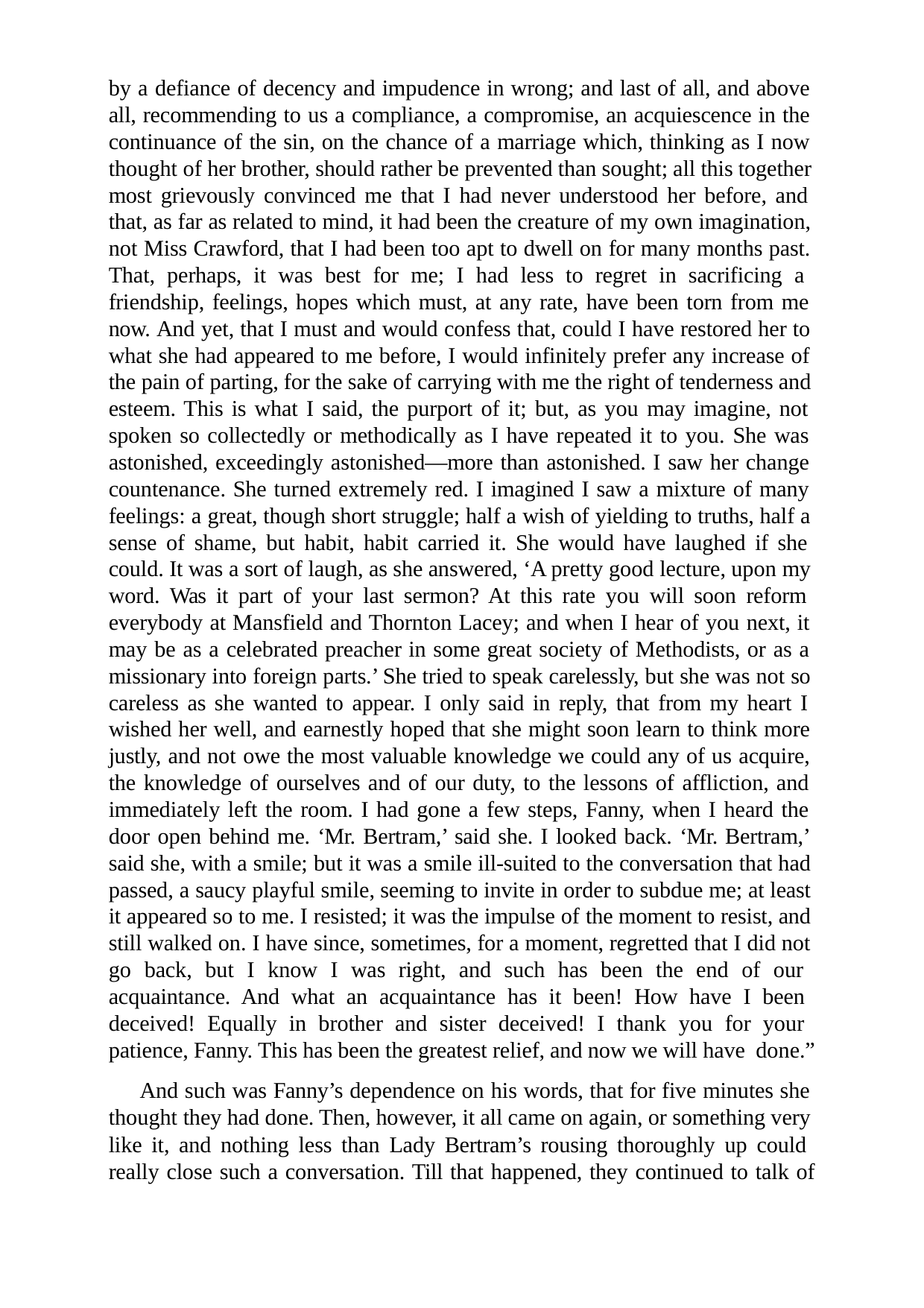

by a defiance of decency and impudence in wrong; and last of all, and above  all, recommending to us a compliance, a compromise, an acquiescence in the  continuance of the sin, on the chance of a marriage which, thinking as I now  thought of her brother, should rather be prevented than sought; all this together  most grievously convinced me that I had never understood her before, and  that, as far as related to mind, it had been the creature of my own imagination,  not Miss Crawford, that I had been too apt to dwell on for many months past.  That, perhaps, it was best for me; I had less to regret in sacrificing a  friendship, feelings, hopes which must, at any rate, have been torn from me  now. And yet, that I must and would confess that, could I have restored her to  what she had appeared to me before, I would infinitely prefer any increase of  the pain of parting, for the sake of carrying with me the right of tenderness and  esteem. This is what I said, the purport of it; but, as you may imagine, not  spoken so collectedly or methodically as I have repeated it to you. She was  astonished, exceedingly astonished—more than astonished. I saw her change  countenance. She turned extremely red. I imagined I saw a mixture of many  feelings: a great, though short struggle; half a wish of yielding to truths, half a  sense of shame, but habit, habit carried it. She would have laughed if she  could. It was a sort of laugh, as she answered, ‘A pretty good lecture, upon my  word. Was it part of your last sermon? At this rate you will soon reform  everybody at Mansfield and Thornton Lacey; and when I hear of you next, it  may be as a celebrated preacher in some great society of Methodists, or as a  missionary into foreign parts.’ She tried to speak carelessly, but she was not so  careless as she wanted to appear. I only said in reply, that from my heart I  wished her well, and earnestly hoped that she might soon learn to think more  justly, and not owe the most valuable knowledge we could any of us acquire,  the knowledge of ourselves and of our duty, to the lessons of affliction, and  immediately left the room. I had gone a few steps, Fanny, when I heard the  door open behind me. ‘Mr. Bertram,’ said she. I looked back. ‘Mr. Bertram,’  said she, with a smile; but it was a smile ill-suited to the conversation that had  passed, a saucy playful smile, seeming to invite in order to subdue me; at least  it appeared so to me. I resisted; it was the impulse of the moment to resist, and  still walked on. I have since, sometimes, for a moment, regretted that I did not  go back, but I know I was right, and such has been the end of our  acquaintance. And what an acquaintance has it been! How have I been  deceived! Equally in brother and sister deceived! I thank you for your  patience, Fanny. This has been the greatest relief, and now we will have  done.”
And such was Fanny’s dependence on his words, that for five minutes she  thought they had done. Then, however, it all came on again, or something very  like it, and nothing less than Lady Bertram’s rousing thoroughly up could  really close such a conversation. Till that happened, they continued to talk of